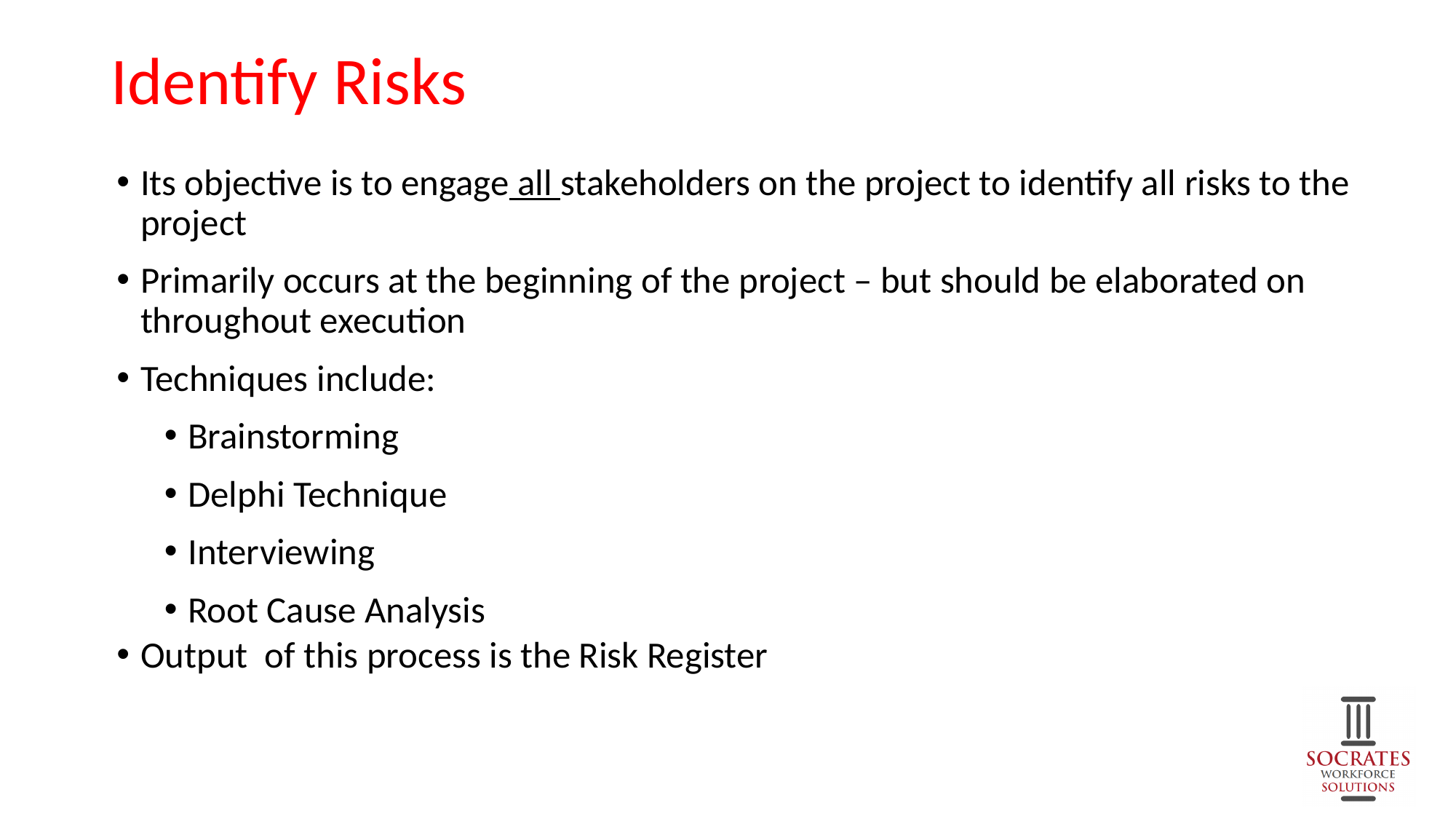

# Identify Risks
Its objective is to engage all stakeholders on the project to identify all risks to the project
Primarily occurs at the beginning of the project – but should be elaborated on throughout execution
Techniques include:
Brainstorming
Delphi Technique
Interviewing
Root Cause Analysis
Output  of this process is the Risk Register